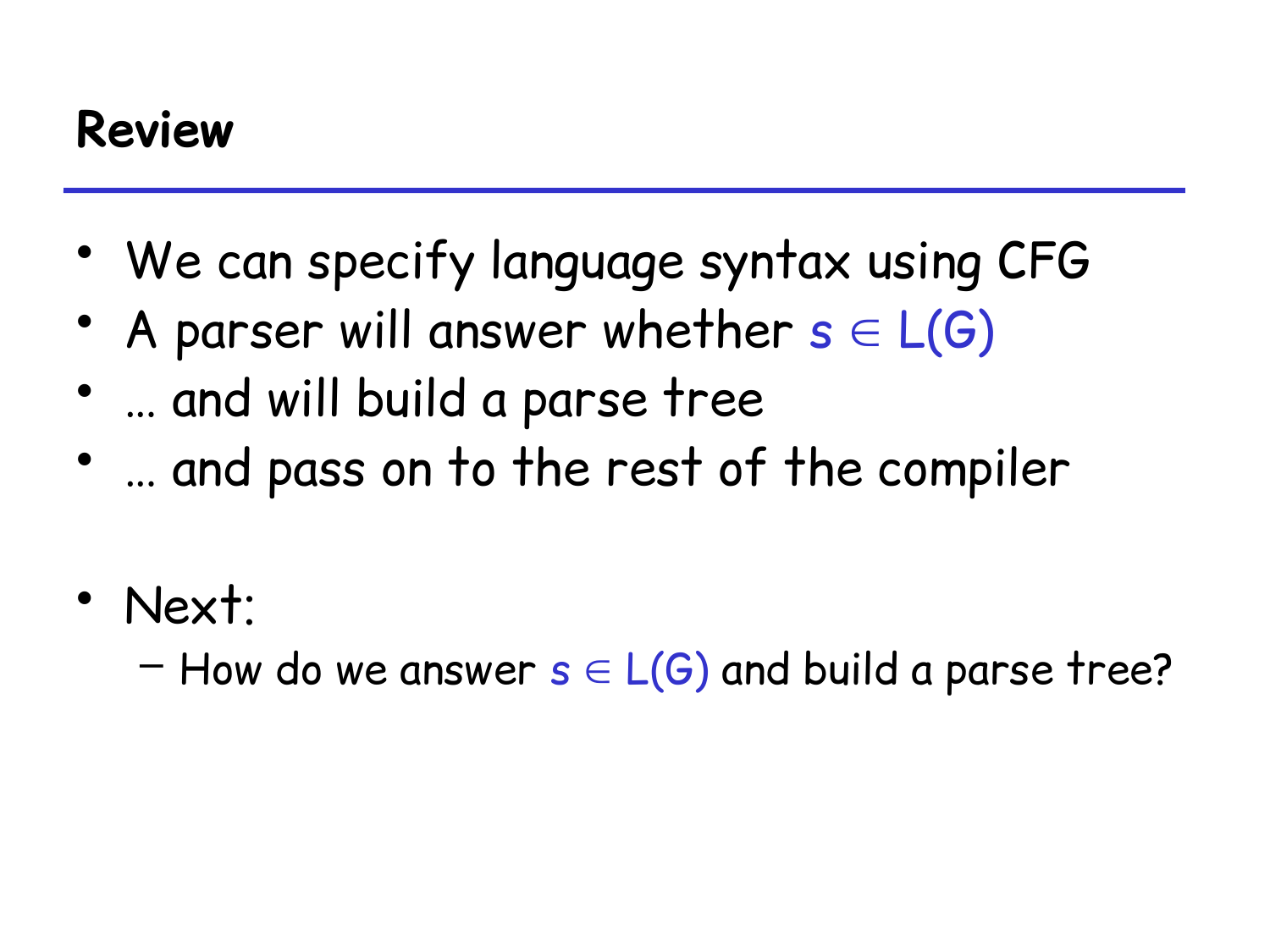

# Review
We can specify language syntax using CFG
A parser will answer whether s ∈ L(G)
… and will build a parse tree
… and pass on to the rest of the compiler

Next:
How do we answer s ∈ L(G) and build a parse tree?
64